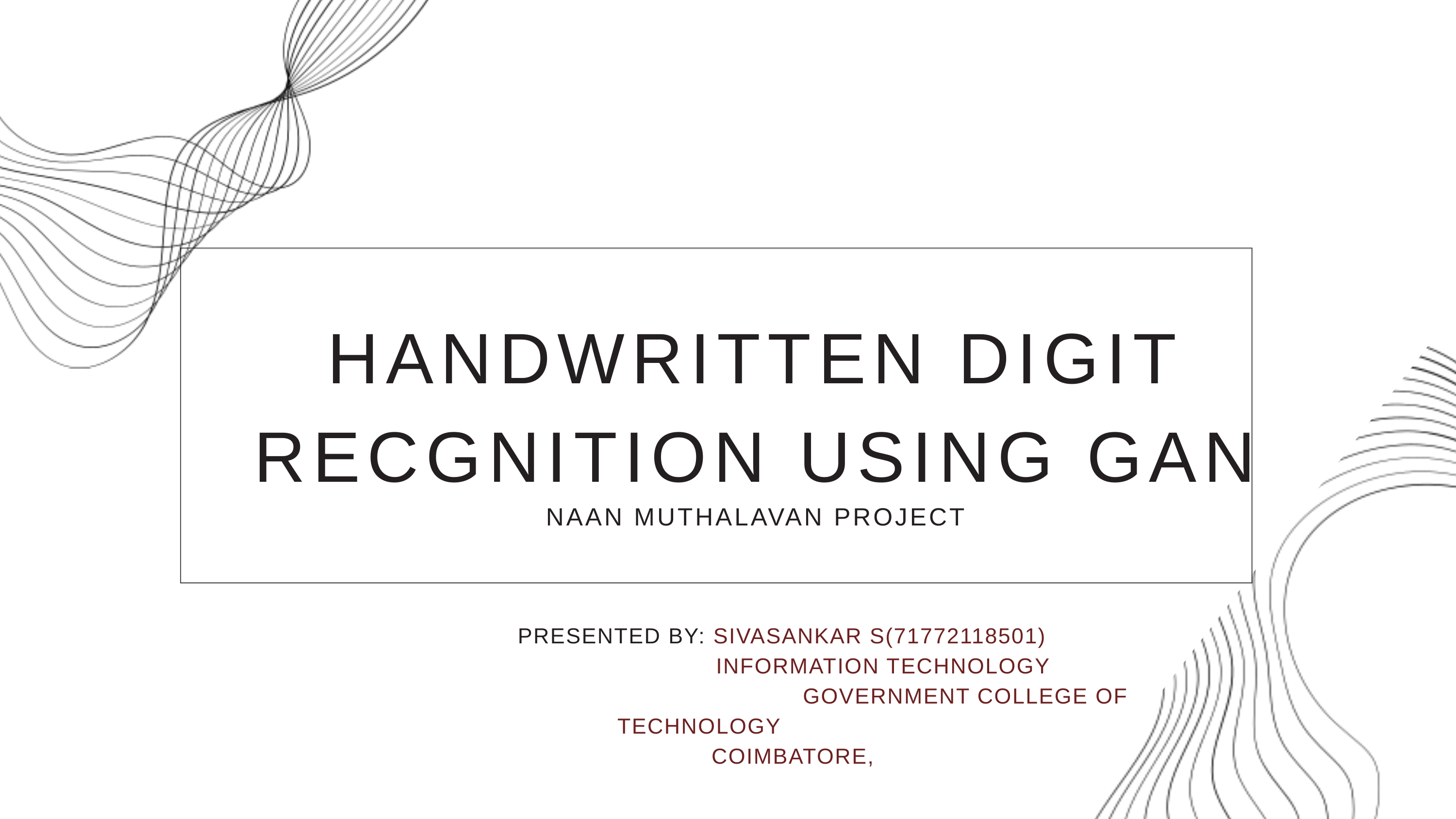

HANDWRITTEN DIGIT RECGNITION USING GAN
NAAN MUTHALAVAN PROJECT

                       PRESENTED BY: SIVASANKAR S(71772118501)
                                                    INFORMATION TECHNOLOGY
                                                                          GOVERNMENT COLLEGE OF TECHNOLOGY
                          COIMBATORE,